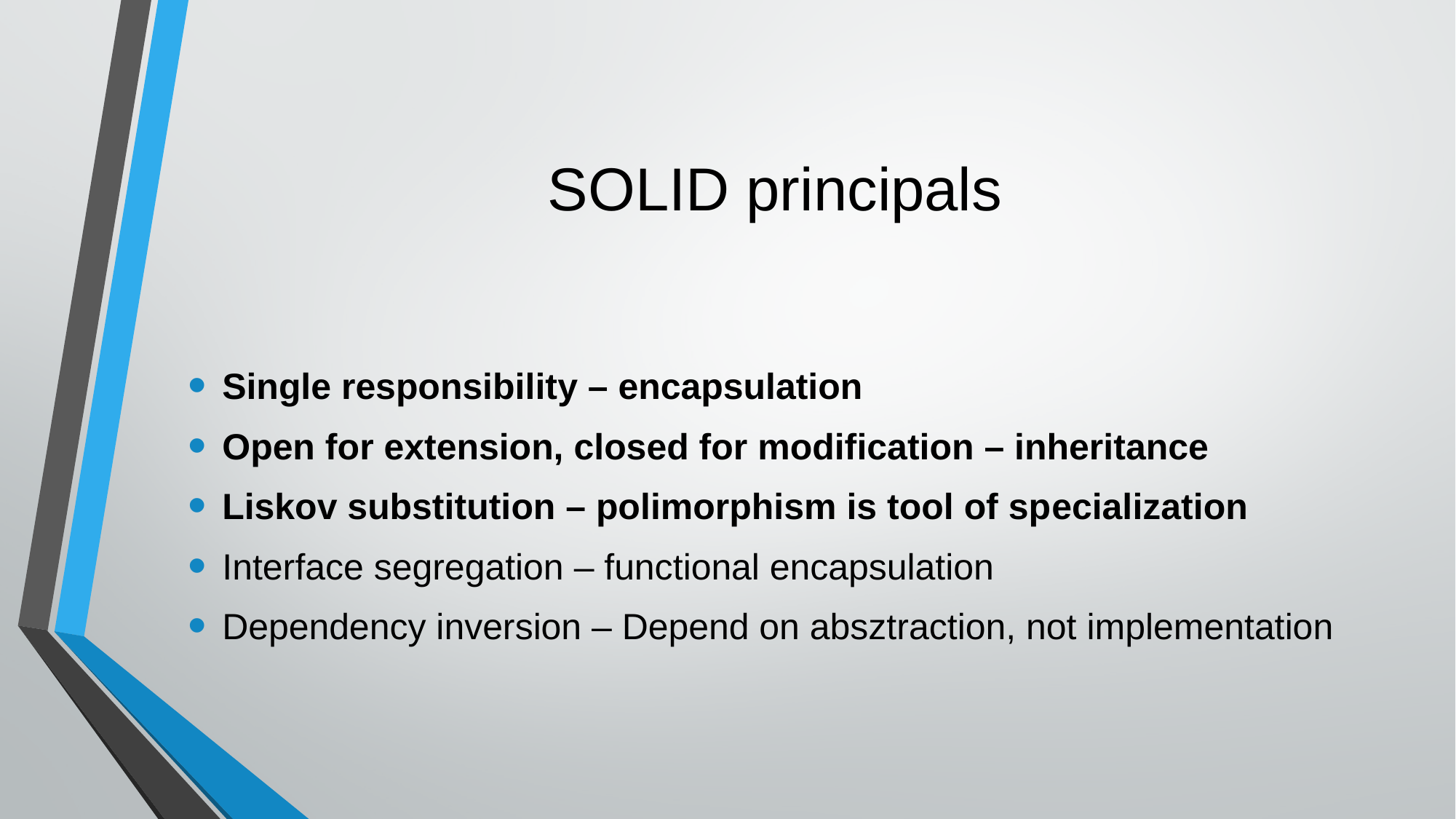

# SOLID principals
Single responsibility – encapsulation
Open for extension, closed for modification – inheritance
Liskov substitution – polimorphism is tool of specialization
Interface segregation – functional encapsulation
Dependency inversion – Depend on absztraction, not implementation